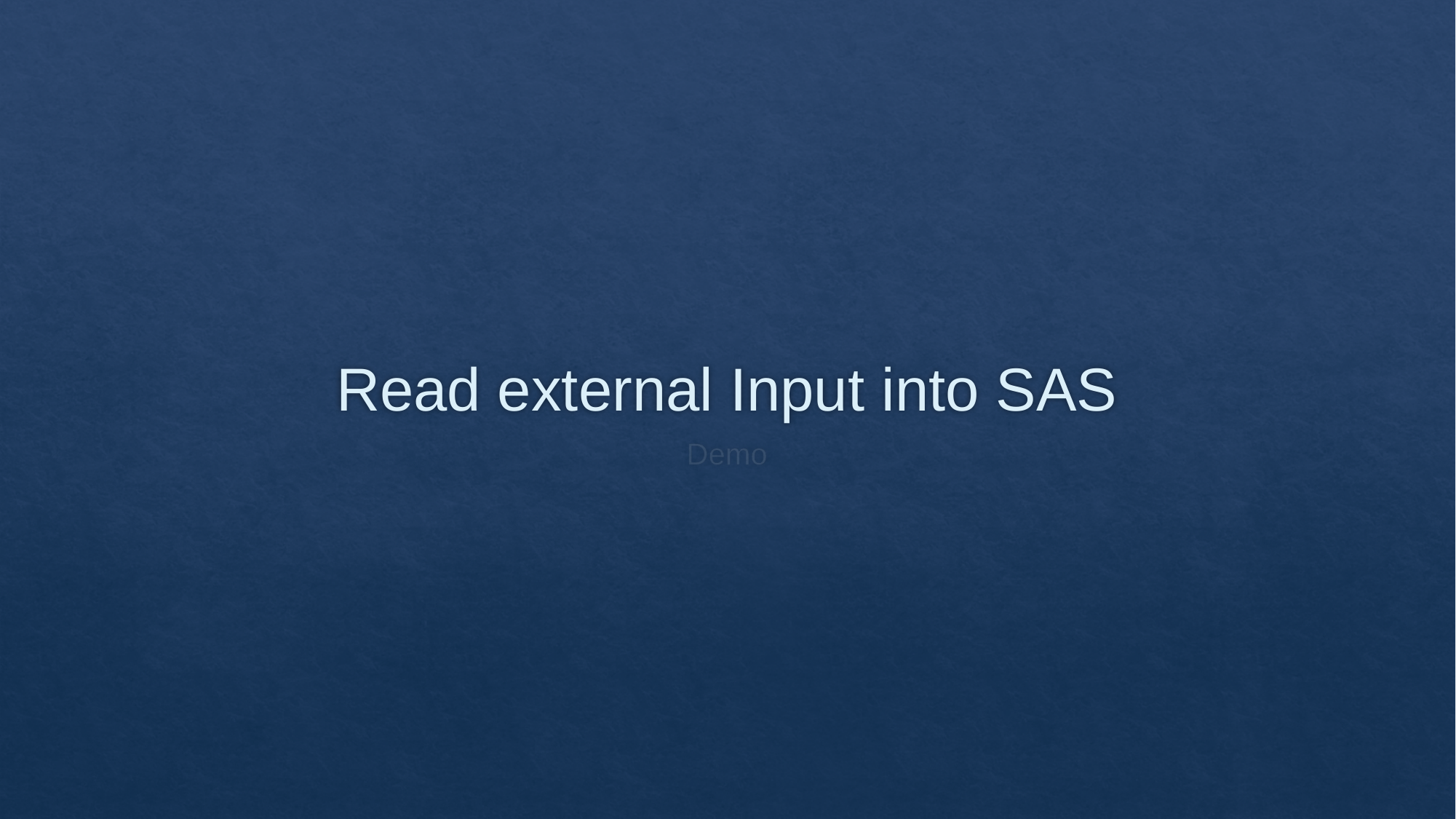

# Read external Input into SAS
Demo